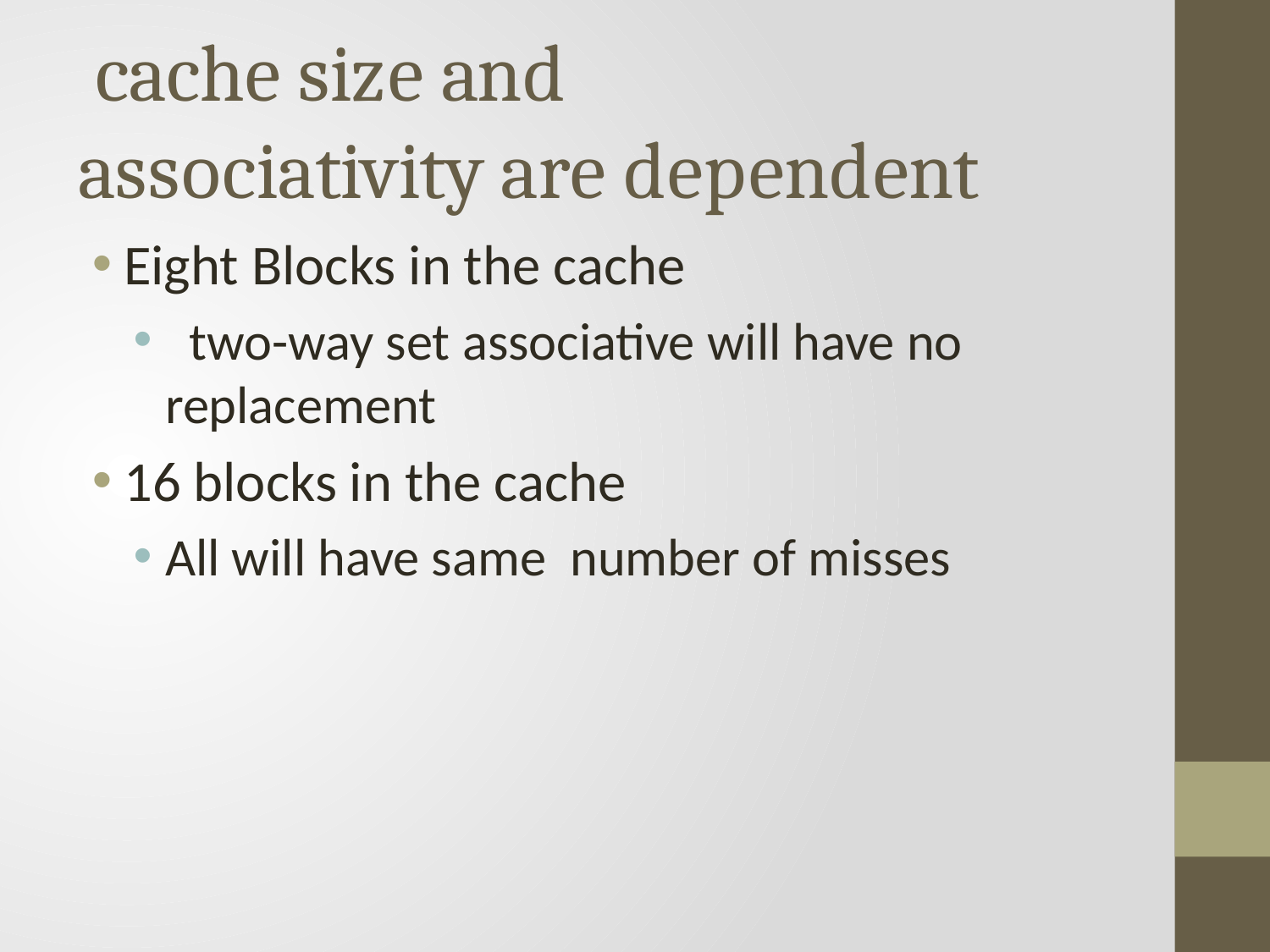

# cache size and associativity are dependent
Eight Blocks in the cache
  two-way set associative will have no replacement
16 blocks in the cache
All will have same  number of misses